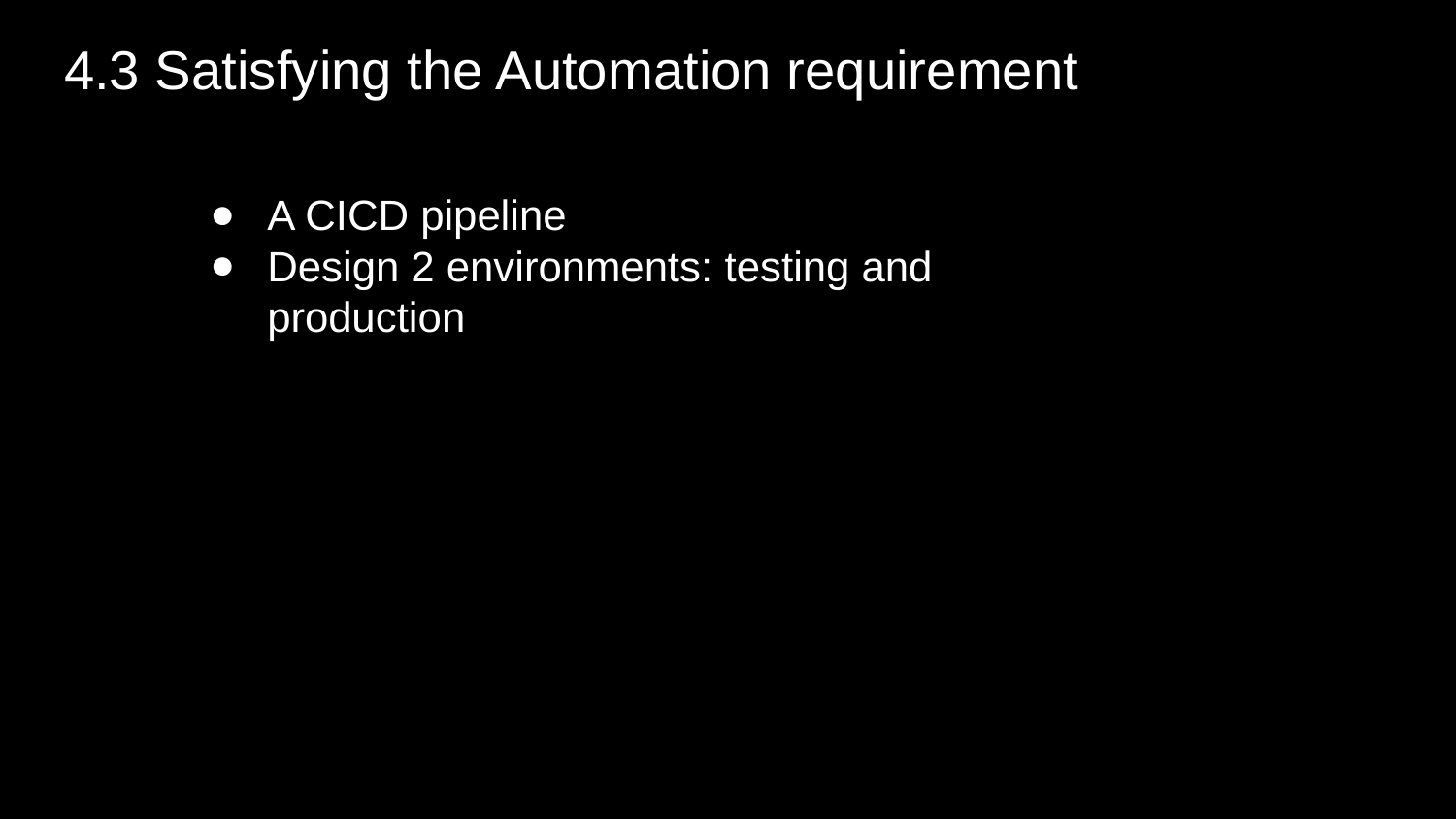

# 4.3 Satisfying the Automation requirement
A CICD pipeline
Design 2 environments: testing and production